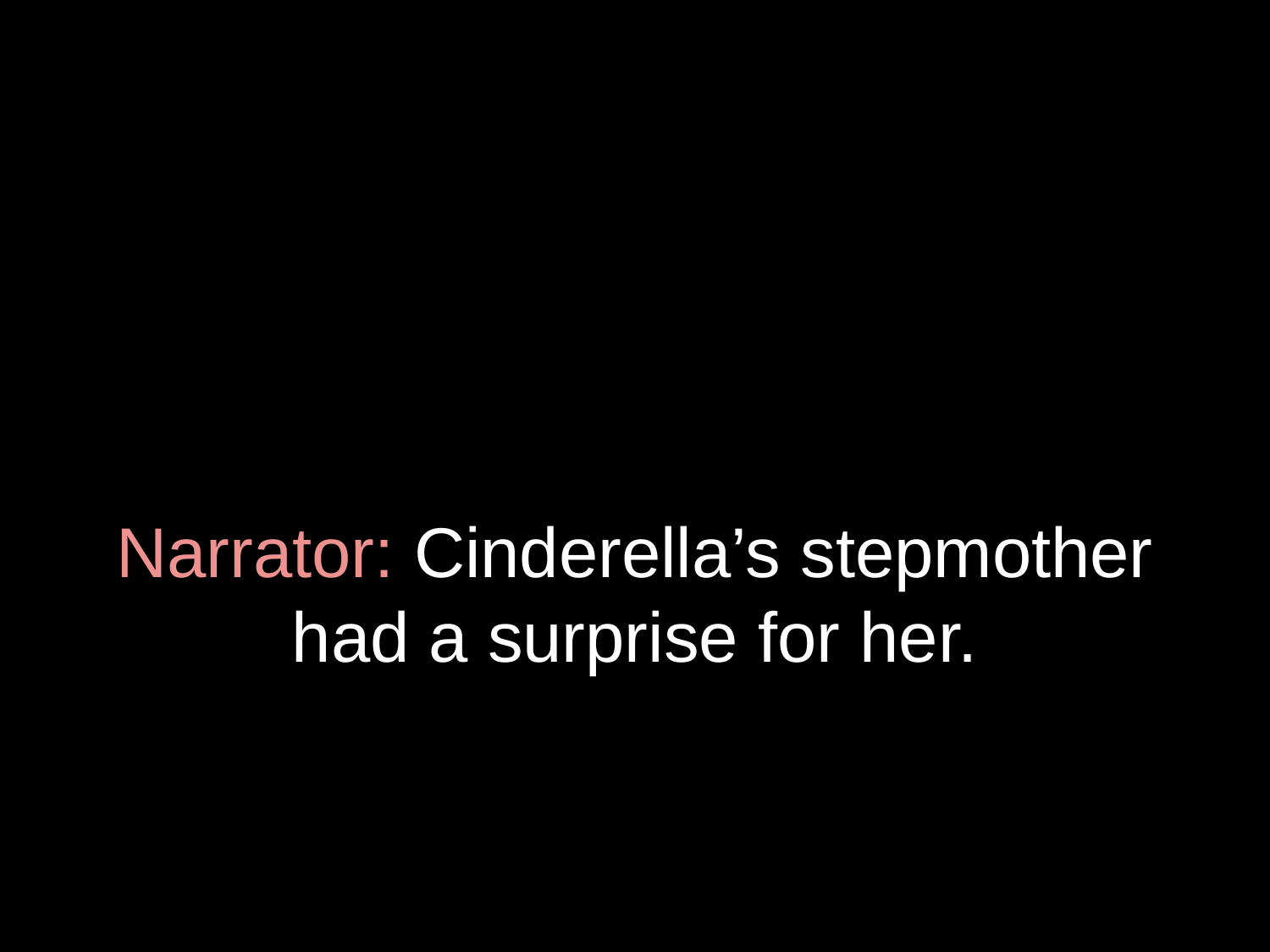

# Narrator: Cinderella’s stepmother had a surprise for her.